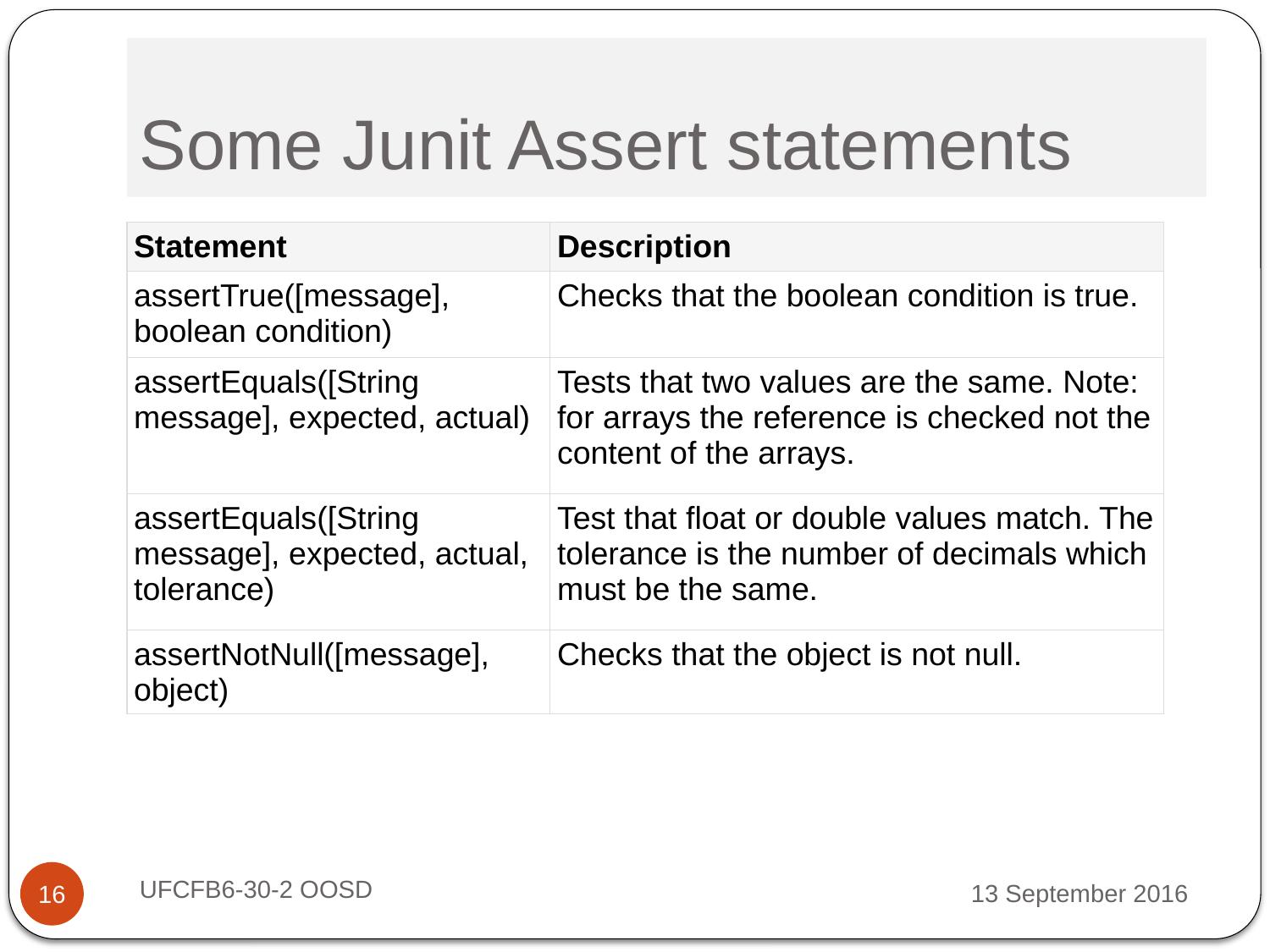

# Some Junit Assert statements
| Statement | Description |
| --- | --- |
| assertTrue([message], boolean condition) | Checks that the boolean condition is true. |
| assertEquals([String message], expected, actual) | Tests that two values are the same. Note: for arrays the reference is checked not the content of the arrays. |
| assertEquals([String message], expected, actual, tolerance) | Test that float or double values match. The tolerance is the number of decimals which must be the same. |
| assertNotNull([message], object) | Checks that the object is not null. |
UFCFB6-30-2 OOSD
13 September 2016
16